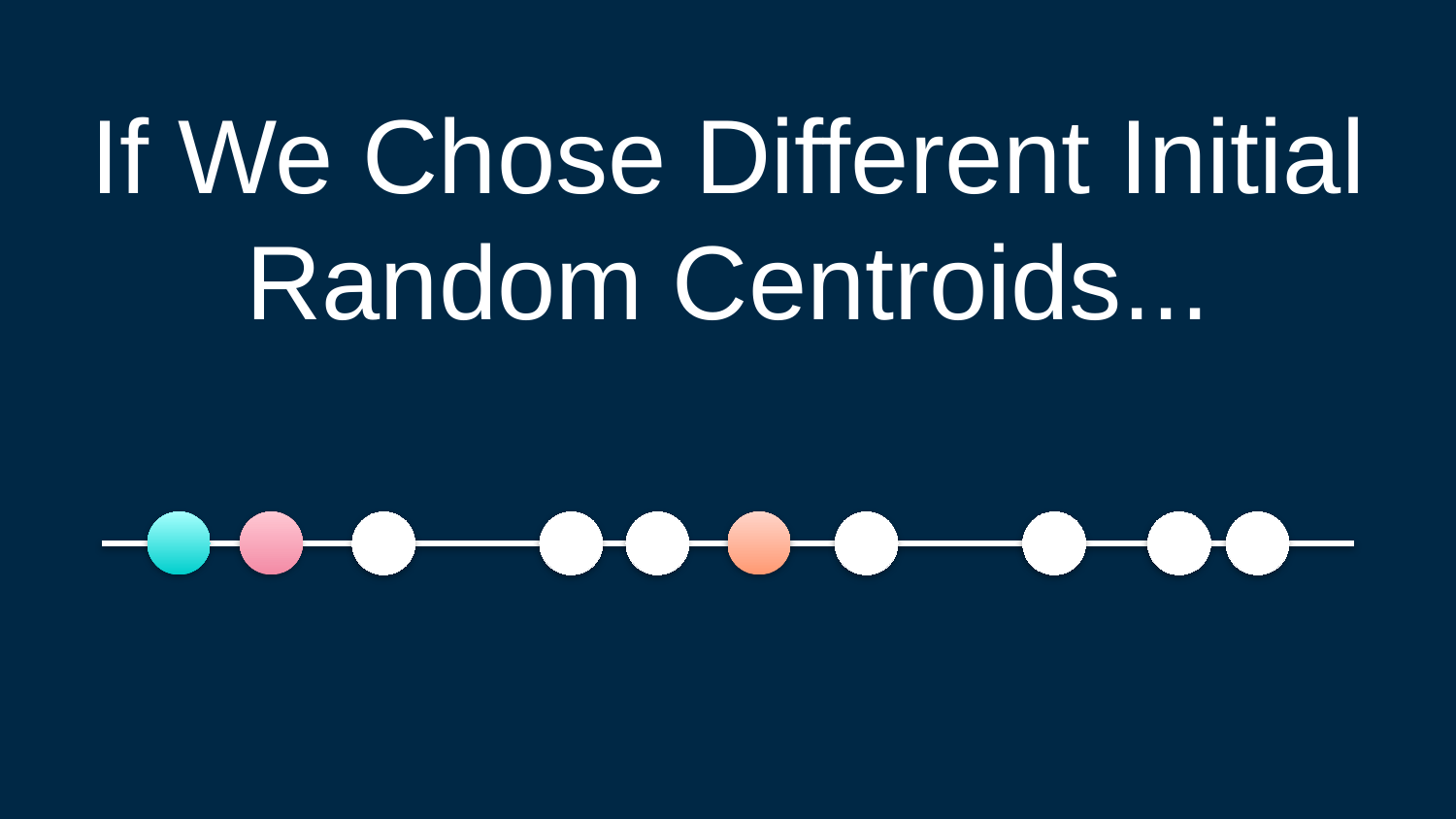

If We Chose Different Initial Random Centroids...